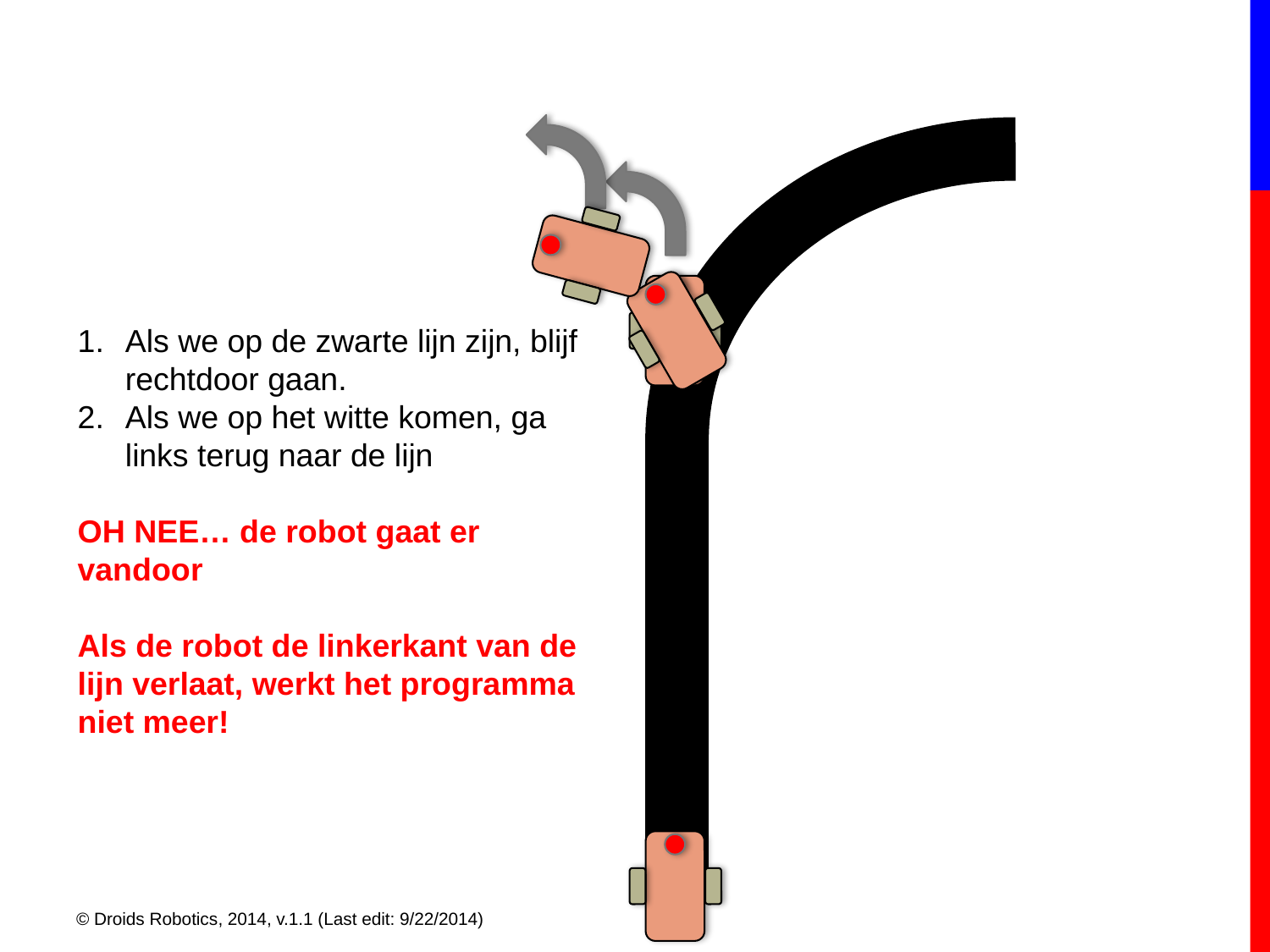

Als we op de zwarte lijn zijn, blijf rechtdoor gaan.
Als we op het witte komen, ga links terug naar de lijn

OH NEE… de robot gaat er vandoor

Als de robot de linkerkant van de lijn verlaat, werkt het programma niet meer!

© Droids Robotics, 2014, v.1.1 (Last edit: 9/22/2014)